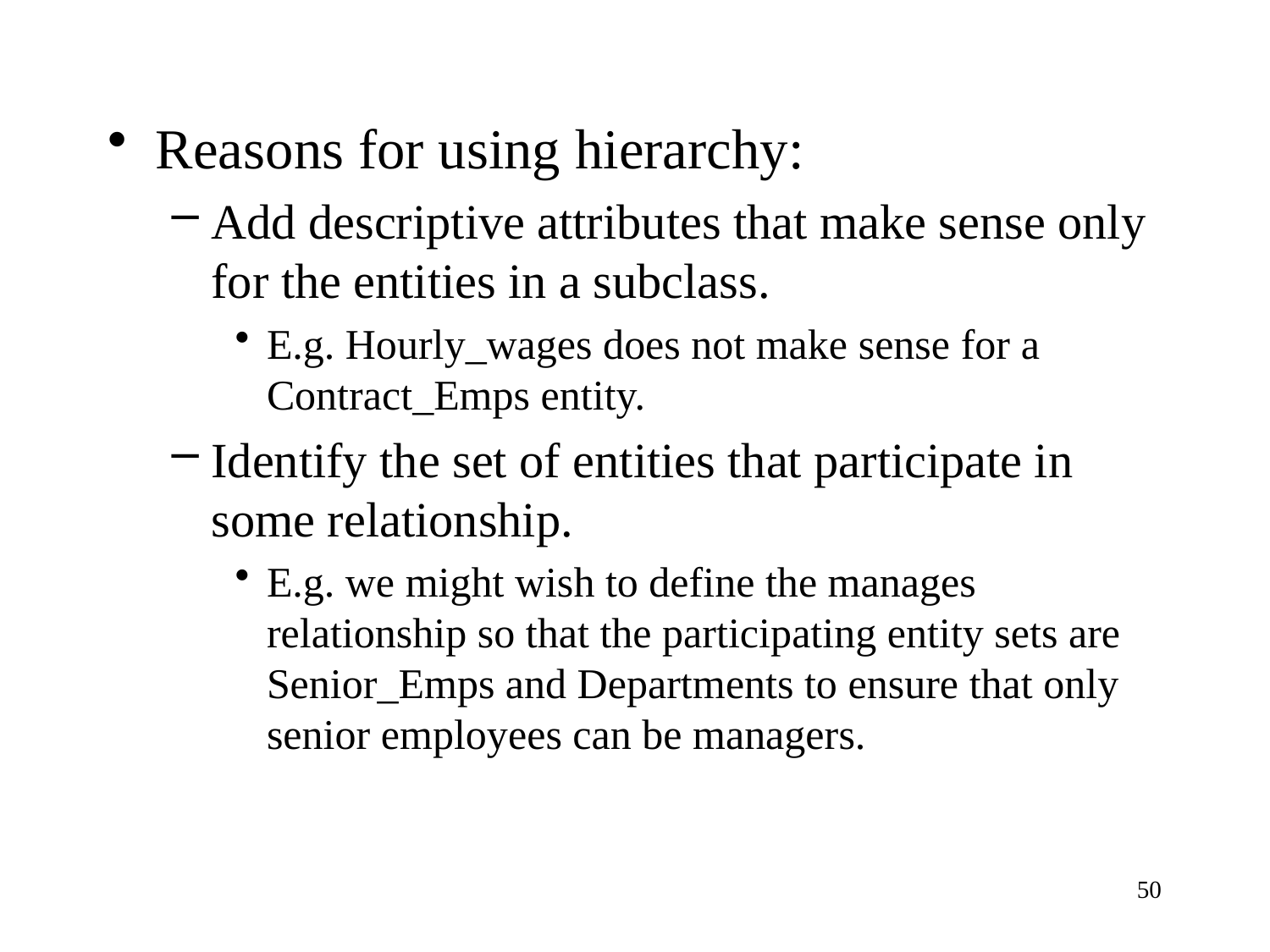

Reasons for using hierarchy:
Add descriptive attributes that make sense only for the entities in a subclass.
E.g. Hourly_wages does not make sense for a Contract_Emps entity.
Identify the set of entities that participate in some relationship.
E.g. we might wish to define the manages relationship so that the participating entity sets are Senior_Emps and Departments to ensure that only senior employees can be managers.
50